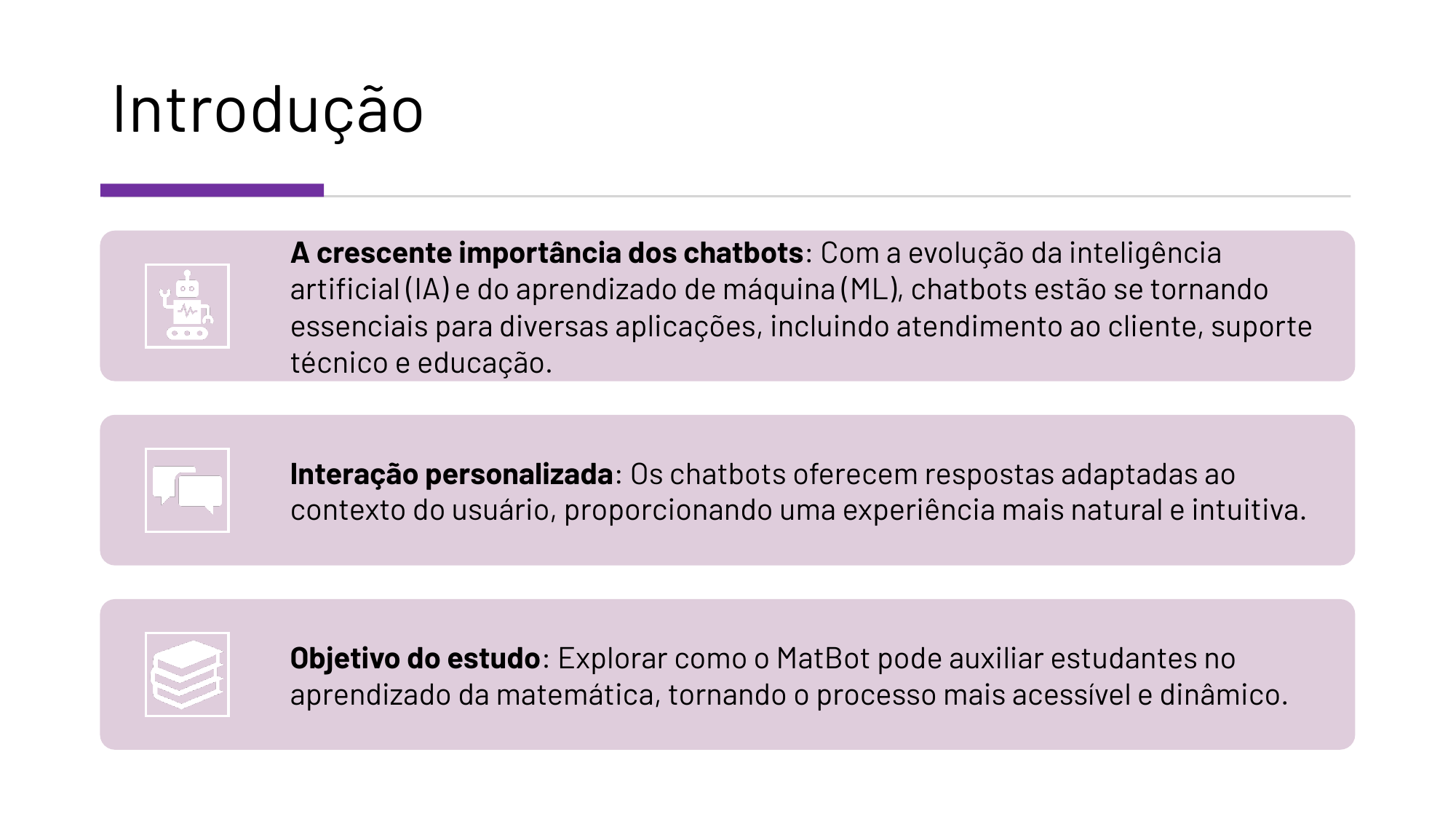

# Introdução

A crescente importância dos chatbots: Com a evolução da inteligência artificial (IA) e do aprendizado de máquina (ML), chatbots estão se tornando essenciais para diversas aplicações, incluindo atendimento ao cliente, suporte técnico e educação.
Interação personalizada: Os chatbots oferecem respostas adaptadas ao contexto do usuário, proporcionando uma experiência mais natural e intuitiva.
Objetivo do estudo: Explorar como o MatBot pode auxiliar estudantes no aprendizado da matemática, tornando o processo mais acessível e dinâmico.